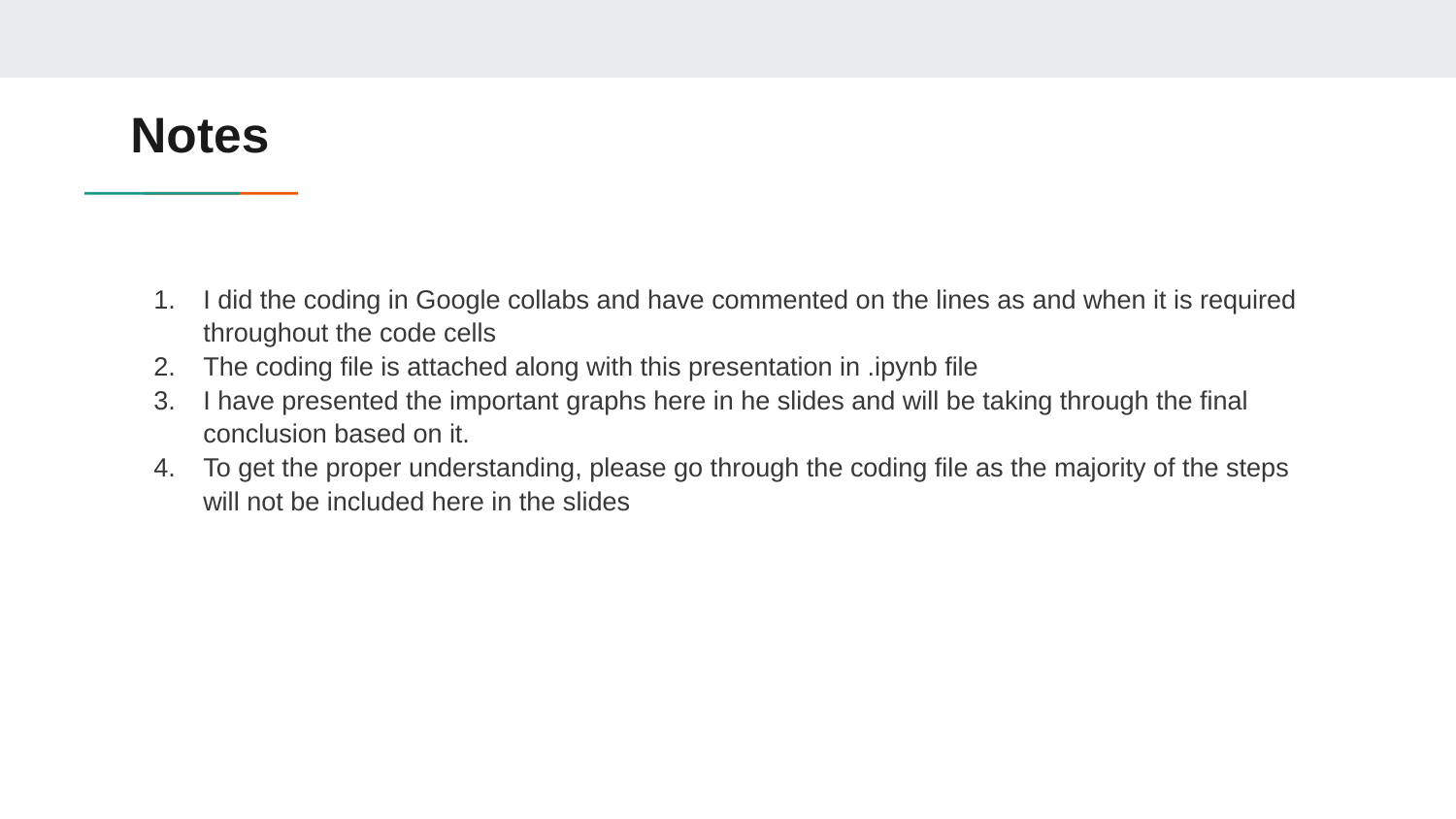

# Notes
I did the coding in Google collabs and have commented on the lines as and when it is required throughout the code cells
The coding file is attached along with this presentation in .ipynb file
I have presented the important graphs here in he slides and will be taking through the final conclusion based on it.
To get the proper understanding, please go through the coding file as the majority of the steps will not be included here in the slides